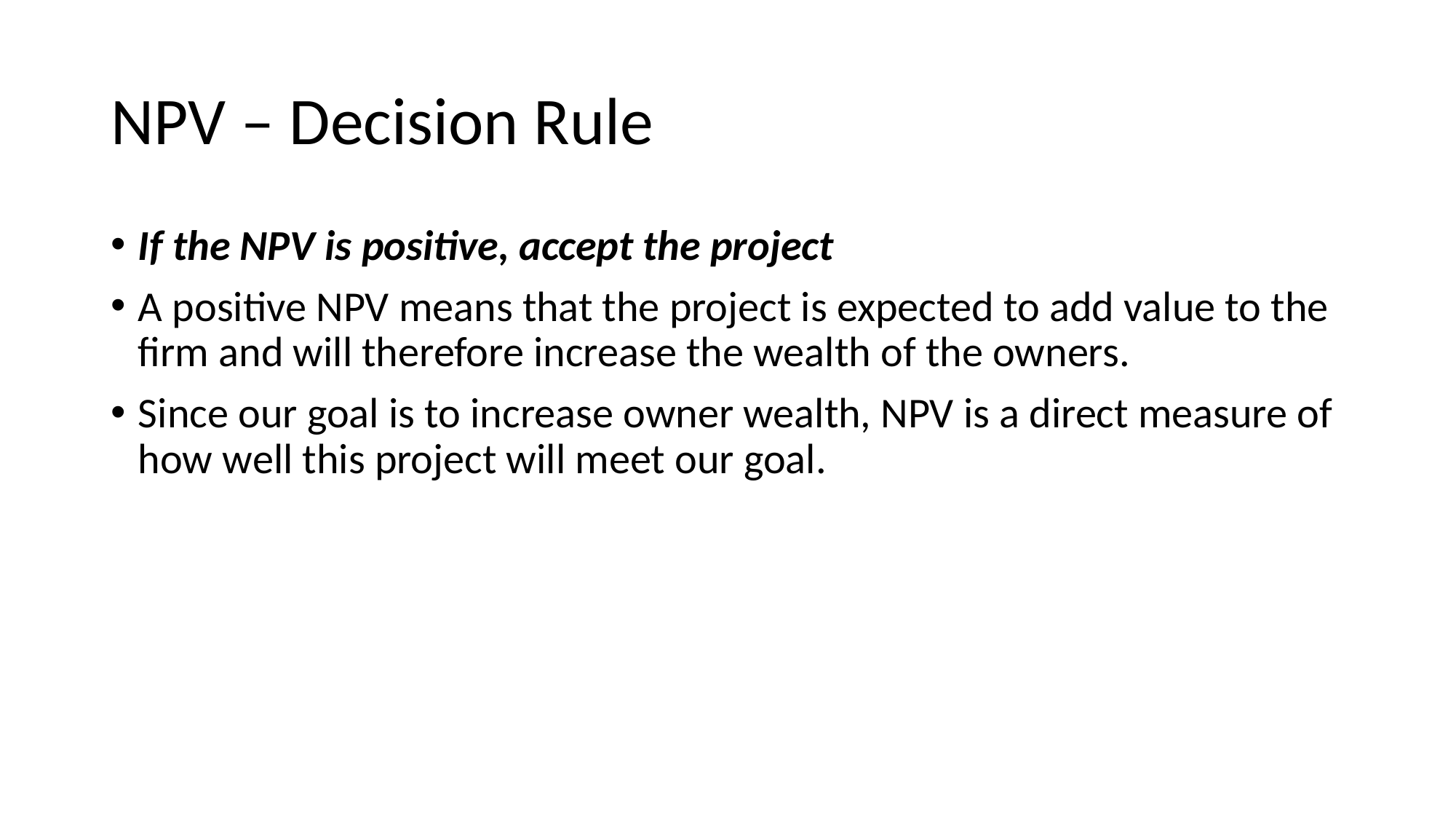

# NPV – Decision Rule
If the NPV is positive, accept the project
A positive NPV means that the project is expected to add value to the firm and will therefore increase the wealth of the owners.
Since our goal is to increase owner wealth, NPV is a direct measure of how well this project will meet our goal.